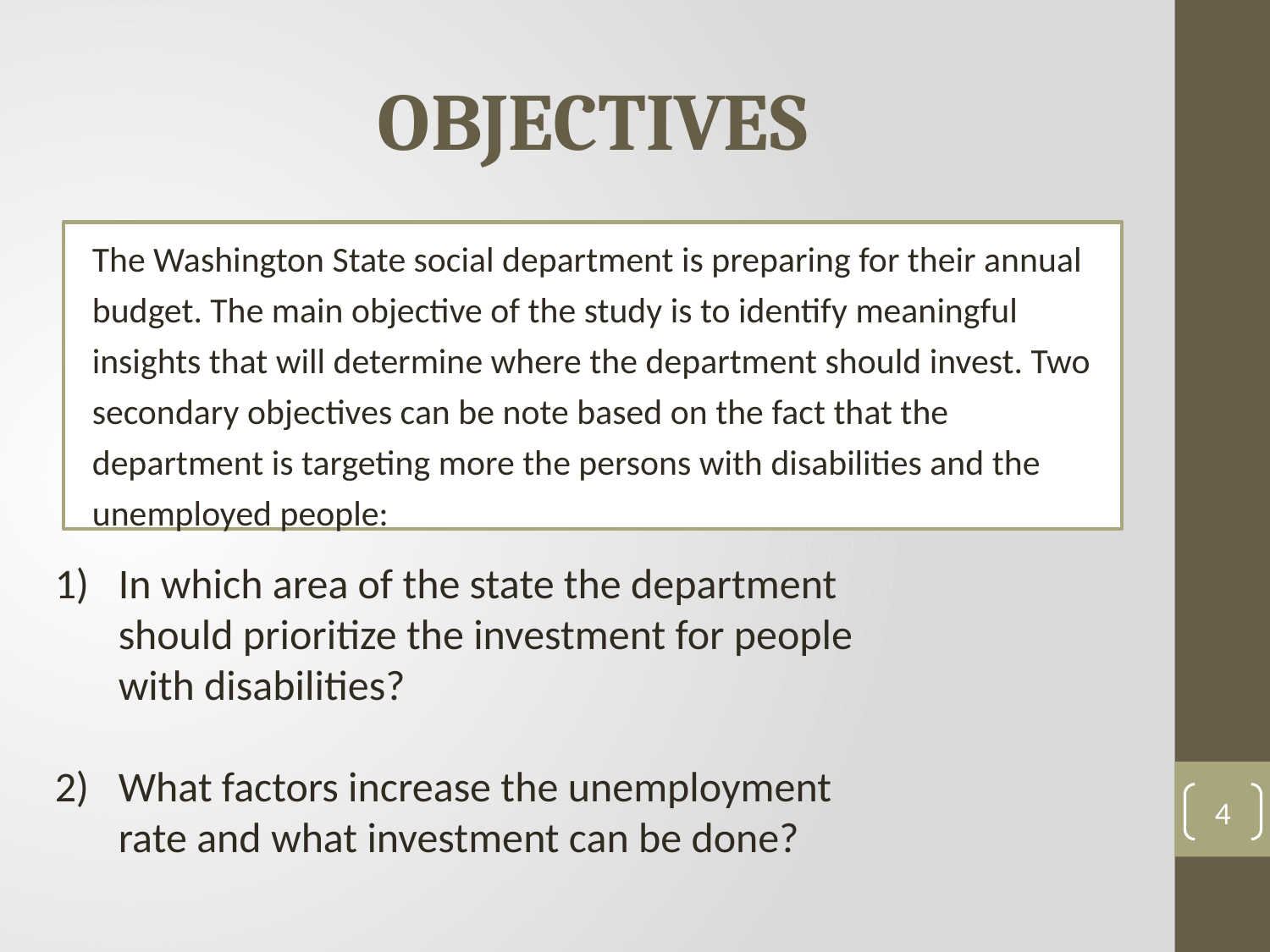

# OBJECTIVES
The Washington State social department is preparing for their annual budget. The main objective of the study is to identify meaningful insights that will determine where the department should invest. Two secondary objectives can be note based on the fact that the department is targeting more the persons with disabilities and the unemployed people:

In which area of the state the department should prioritize the investment for people with disabilities?

What factors increase the unemployment rate and what investment can be done?
4